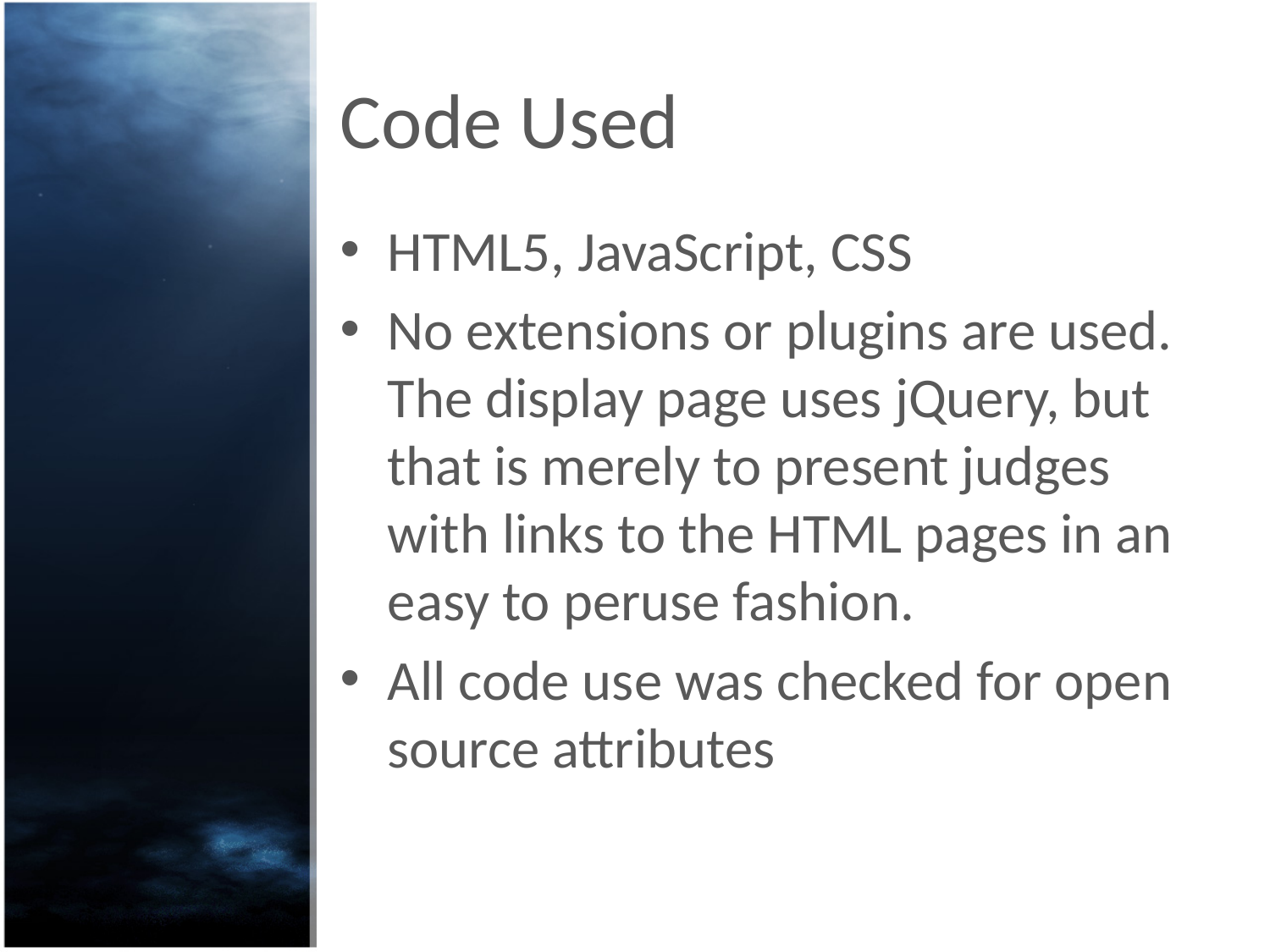

# Code Used
HTML5, JavaScript, CSS
No extensions or plugins are used. The display page uses jQuery, but that is merely to present judges with links to the HTML pages in an easy to peruse fashion.
All code use was checked for open source attributes